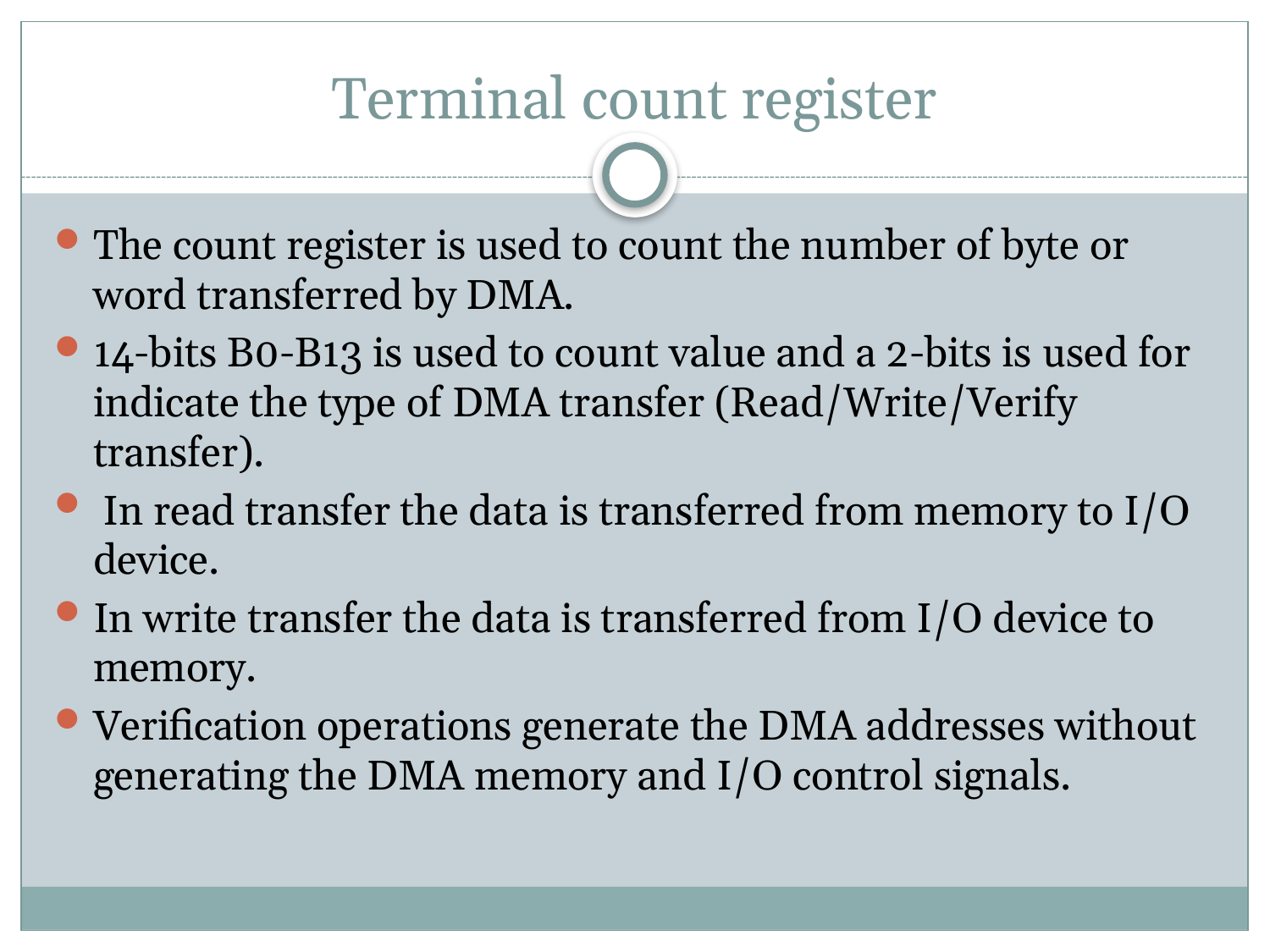

# Terminal count register
The count register is used to count the number of byte or word transferred by DMA.
14-bits B0-B13 is used to count value and a 2-bits is used for indicate the type of DMA transfer (Read/Write/Verify transfer).
 In read transfer the data is transferred from memory to I/O device.
In write transfer the data is transferred from I/O device to memory.
Verification operations generate the DMA addresses without generating the DMA memory and I/O control signals.